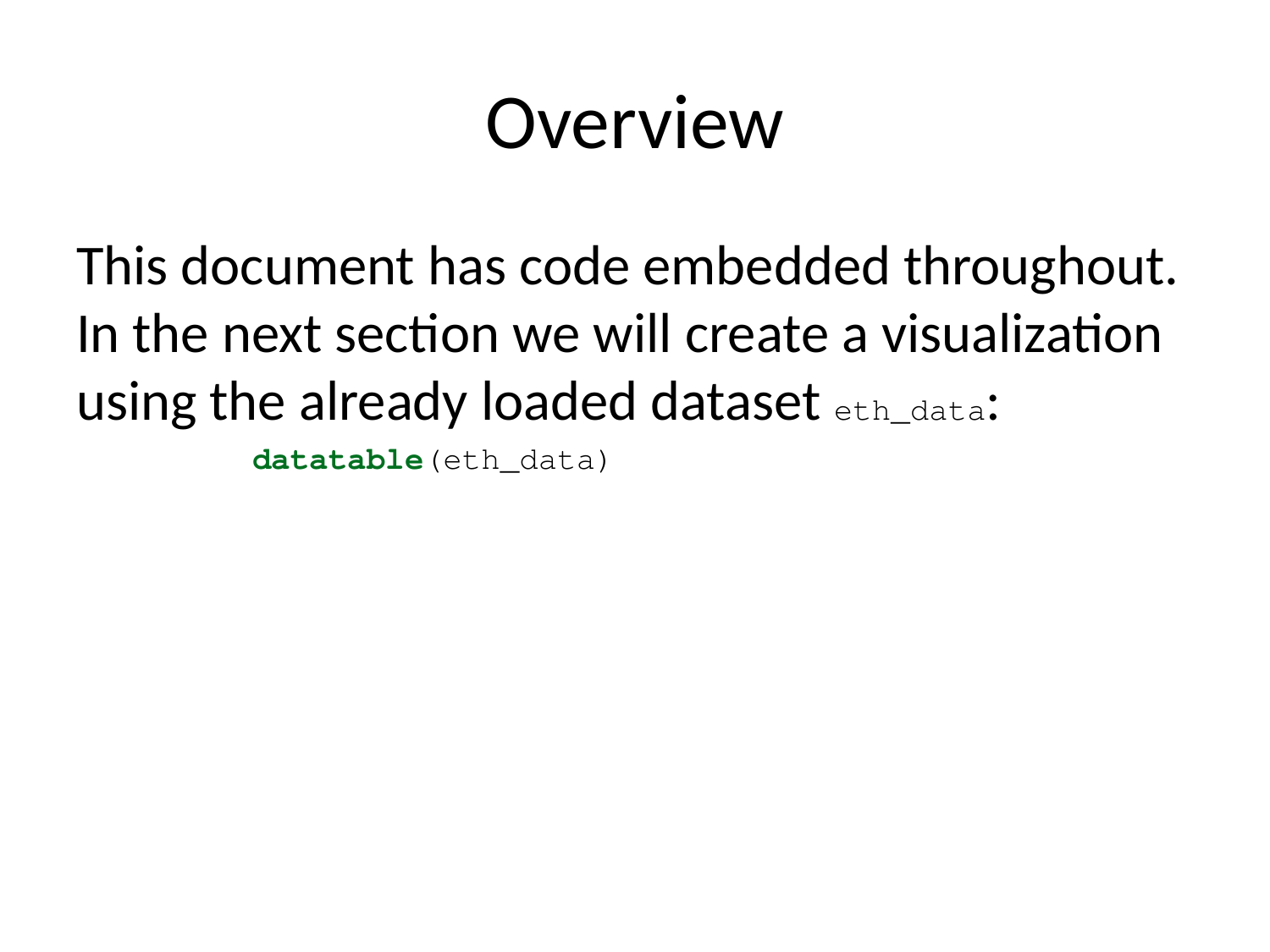

# Overview
This document has code embedded throughout. In the next section we will create a visualization using the already loaded dataset eth_data:
datatable(eth_data)